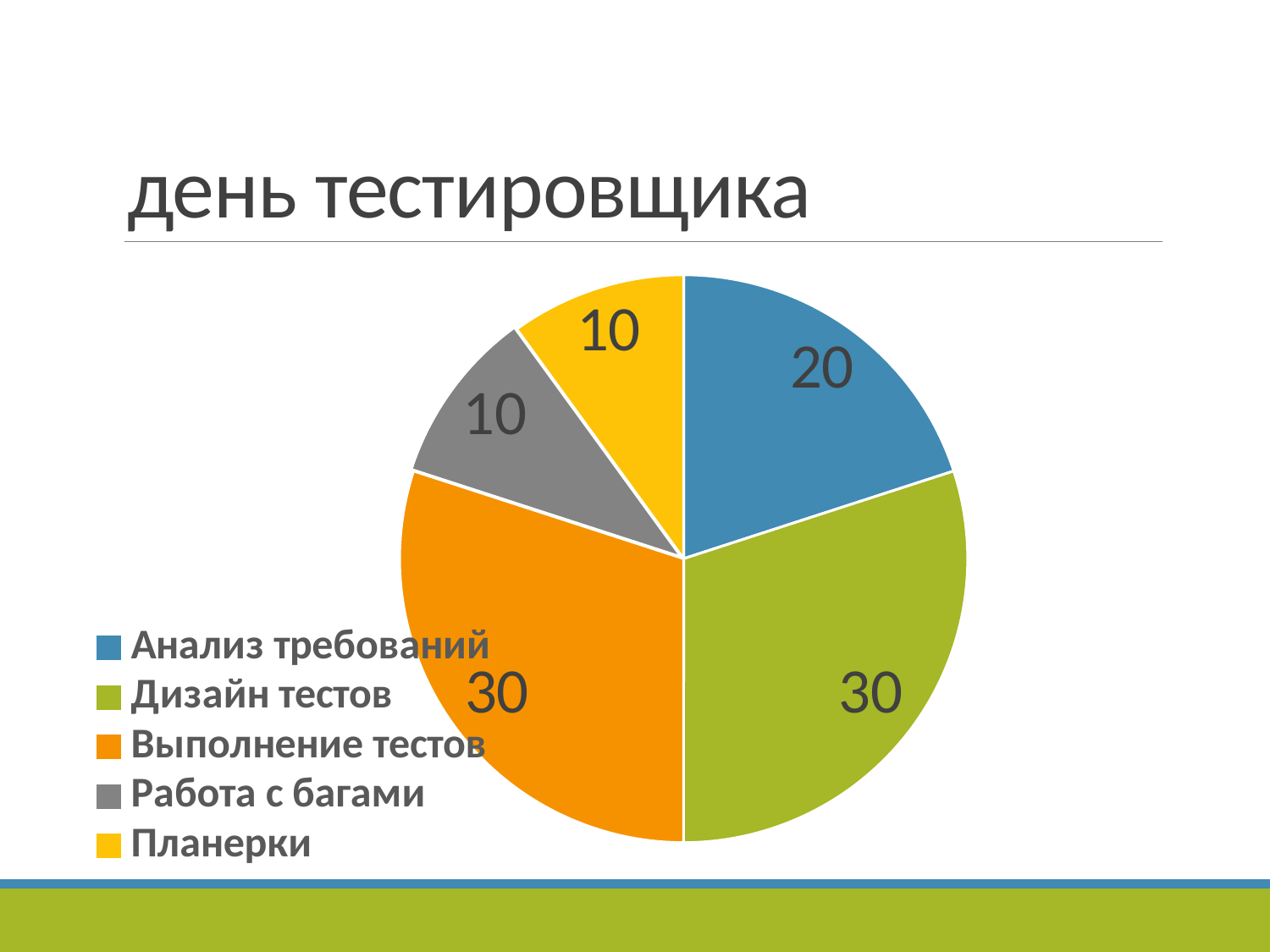

# день тестировщика​

### Chart

| Category | Столбец1 |
|---|---|
| Анализ требований | 20.0 |
| Дизайн тестов | 30.0 |
| Выполнение тестов | 30.0 |
| Работа с багами | 10.0 |
| Планерки | 10.0 |